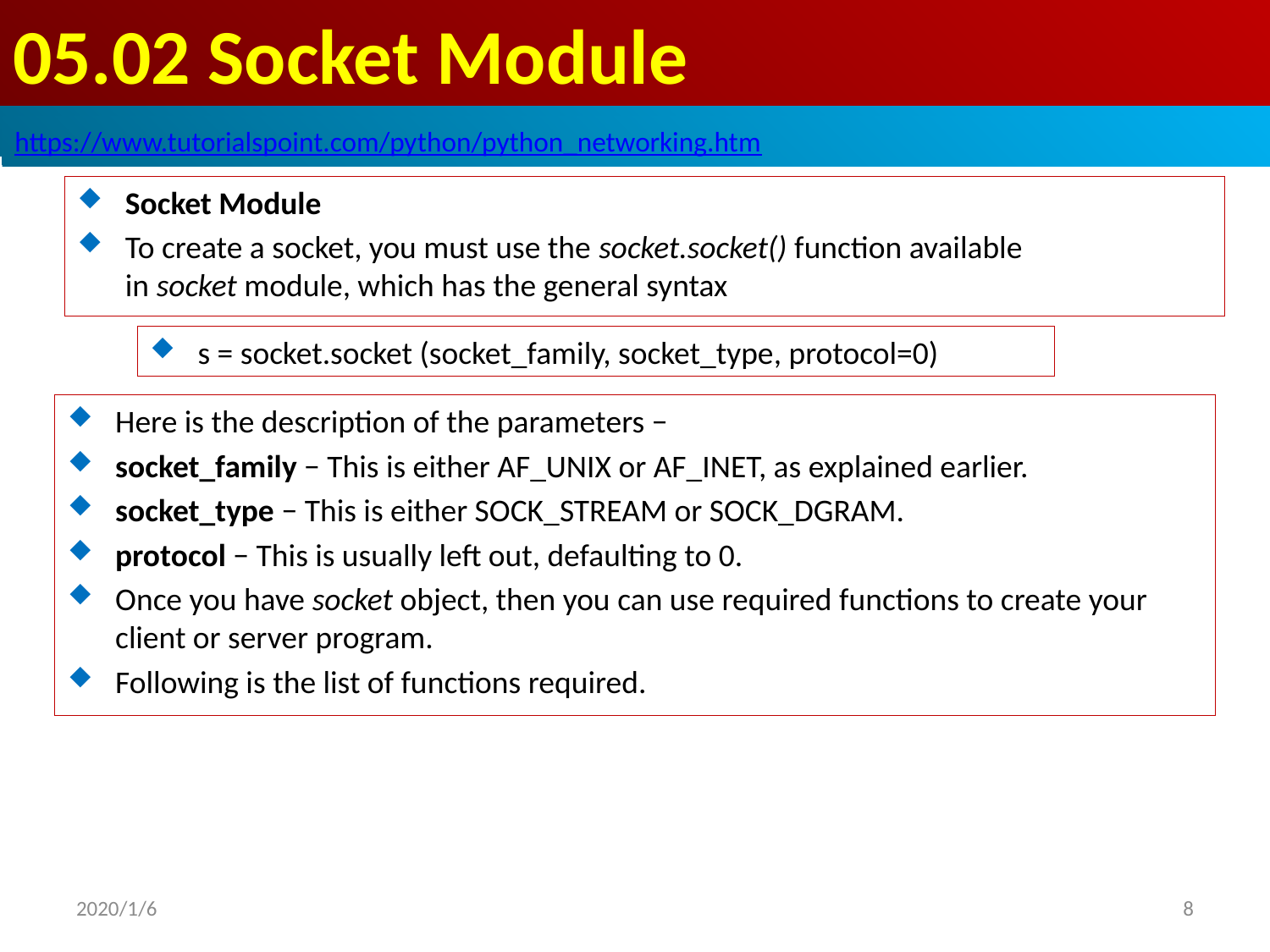

# 05.02 Socket Module
https://github.com/PacktPublishing/Tkinter-GUI-Application-Development-Blueprints-Second-Edition
https://www.tutorialspoint.com/python/python_networking.htm
Socket Module
To create a socket, you must use the socket.socket() function available in socket module, which has the general syntax
s = socket.socket (socket_family, socket_type, protocol=0)
Here is the description of the parameters −
socket_family − This is either AF_UNIX or AF_INET, as explained earlier.
socket_type − This is either SOCK_STREAM or SOCK_DGRAM.
protocol − This is usually left out, defaulting to 0.
Once you have socket object, then you can use required functions to create your client or server program.
Following is the list of functions required.
2020/1/6
8